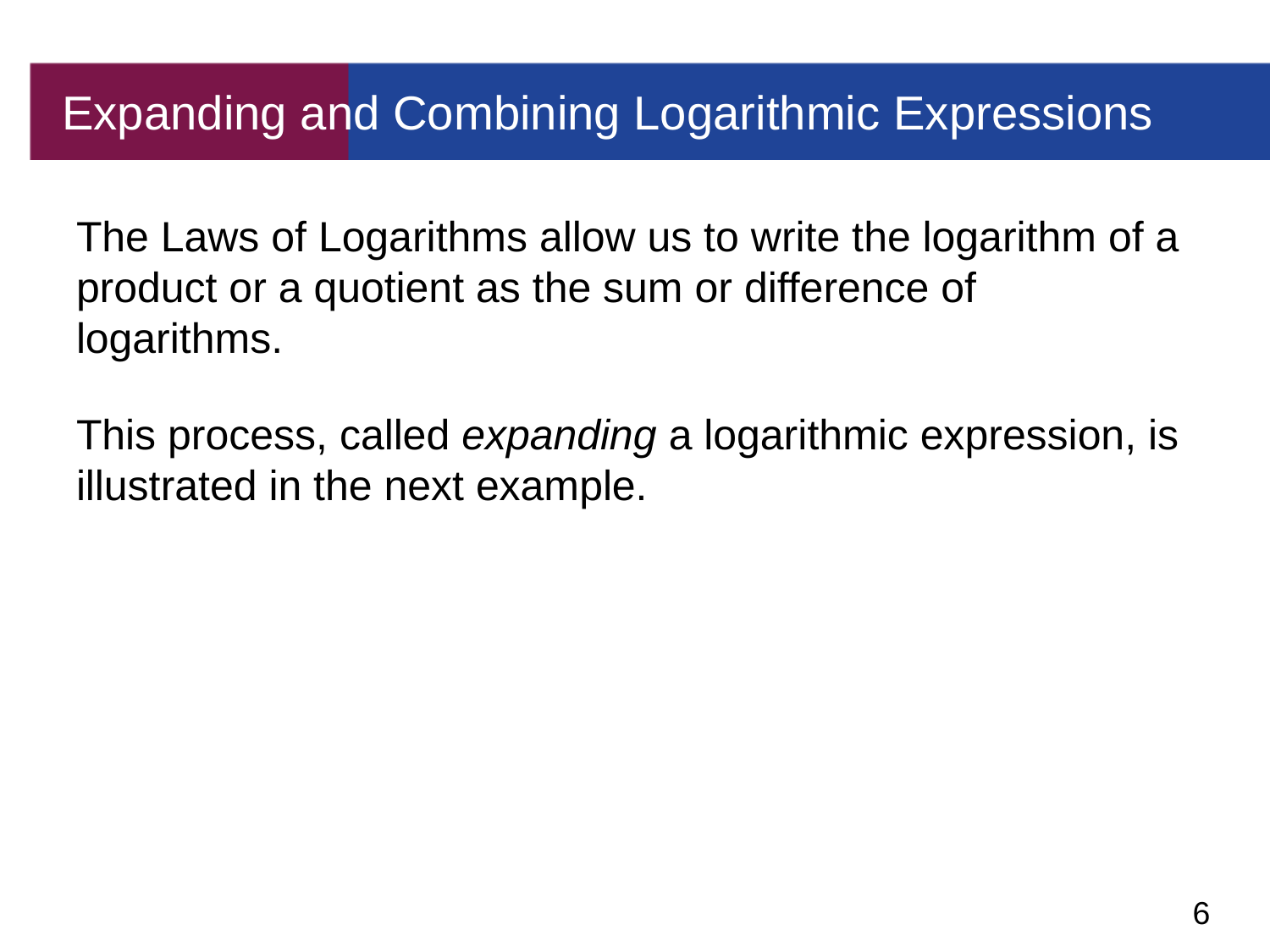

# Expanding and Combining Logarithmic Expressions
The Laws of Logarithms allow us to write the logarithm of a
product or a quotient as the sum or difference of logarithms.

This process, called expanding a logarithmic expression, is illustrated in the next example.